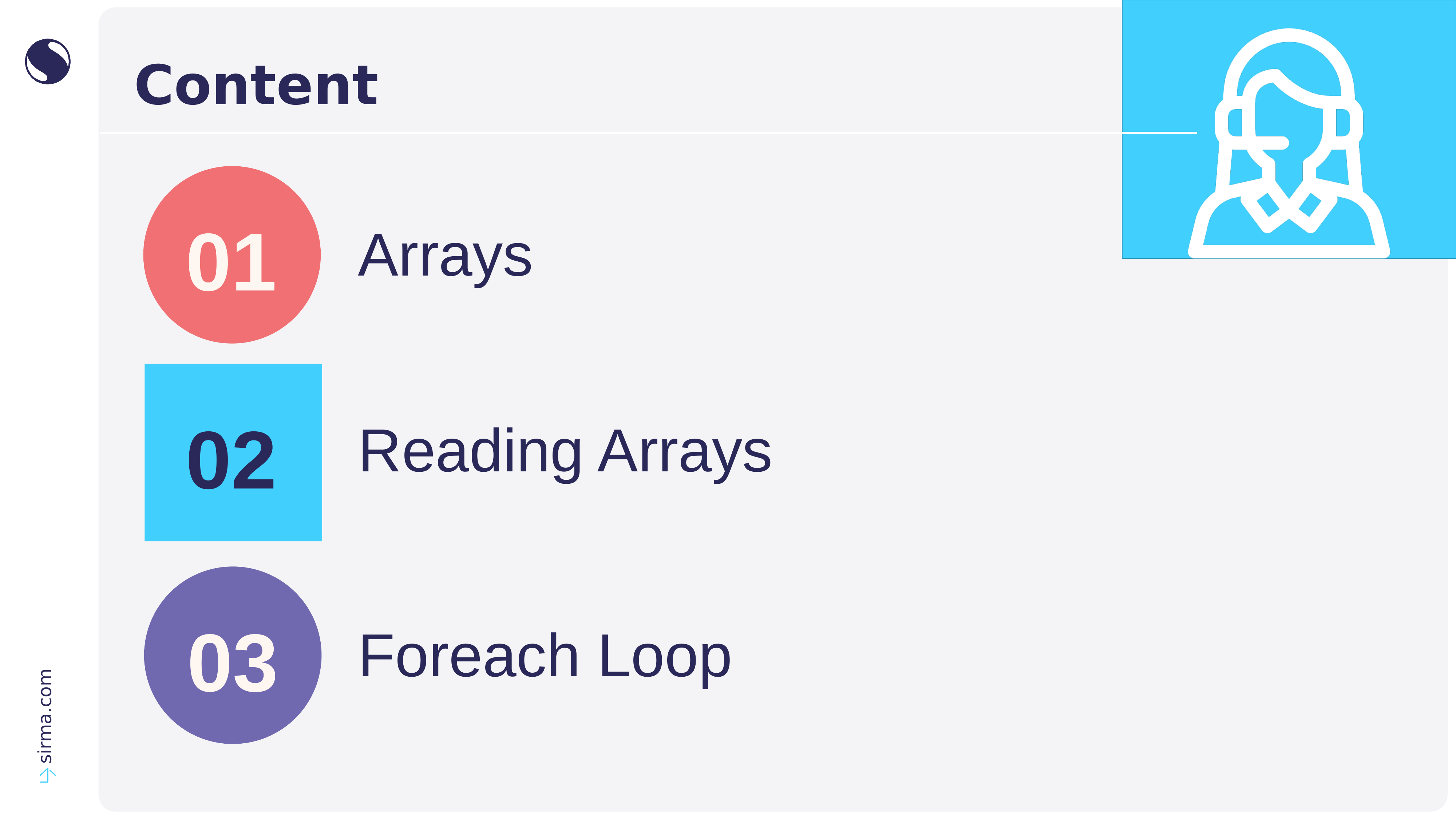

# Content

01
Arrays

02
Reading Arrays

03
Foreach Loop